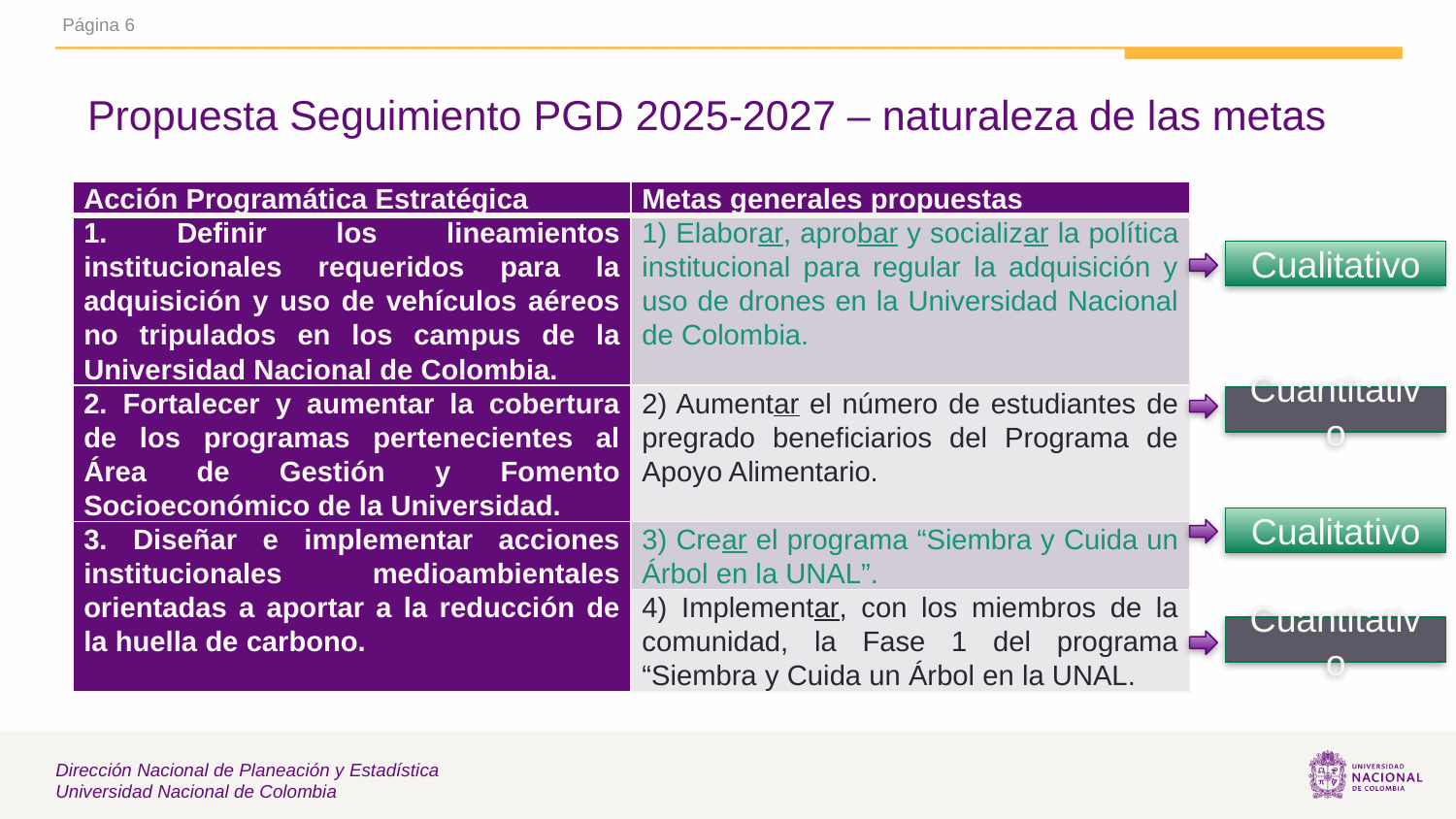

Página 6
# Propuesta Seguimiento PGD 2025-2027 – naturaleza de las metas
| Acción Programática Estratégica | Metas generales propuestas |
| --- | --- |
| 1. Definir los lineamientos institucionales requeridos para la adquisición y uso de vehículos aéreos no tripulados en los campus de la Universidad Nacional de Colombia. | 1) Elaborar, aprobar y socializar la política institucional para regular la adquisición y uso de drones en la Universidad Nacional de Colombia. |
| 2. Fortalecer y aumentar la cobertura de los programas pertenecientes al Área de Gestión y Fomento Socioeconómico de la Universidad. | 2) Aumentar el número de estudiantes de pregrado beneficiarios del Programa de Apoyo Alimentario. |
| 3. Diseñar e implementar acciones institucionales medioambientales orientadas a aportar a la reducción de la huella de carbono. | 3) Crear el programa “Siembra y Cuida un Árbol en la UNAL”. |
|  | 4) Implementar, con los miembros de la comunidad, la Fase 1 del programa “Siembra y Cuida un Árbol en la UNAL. |
Cualitativo

Cuantitativo

Cualitativo

Cuantitativo

Dirección Nacional de Planeación y Estadística
Universidad Nacional de Colombia